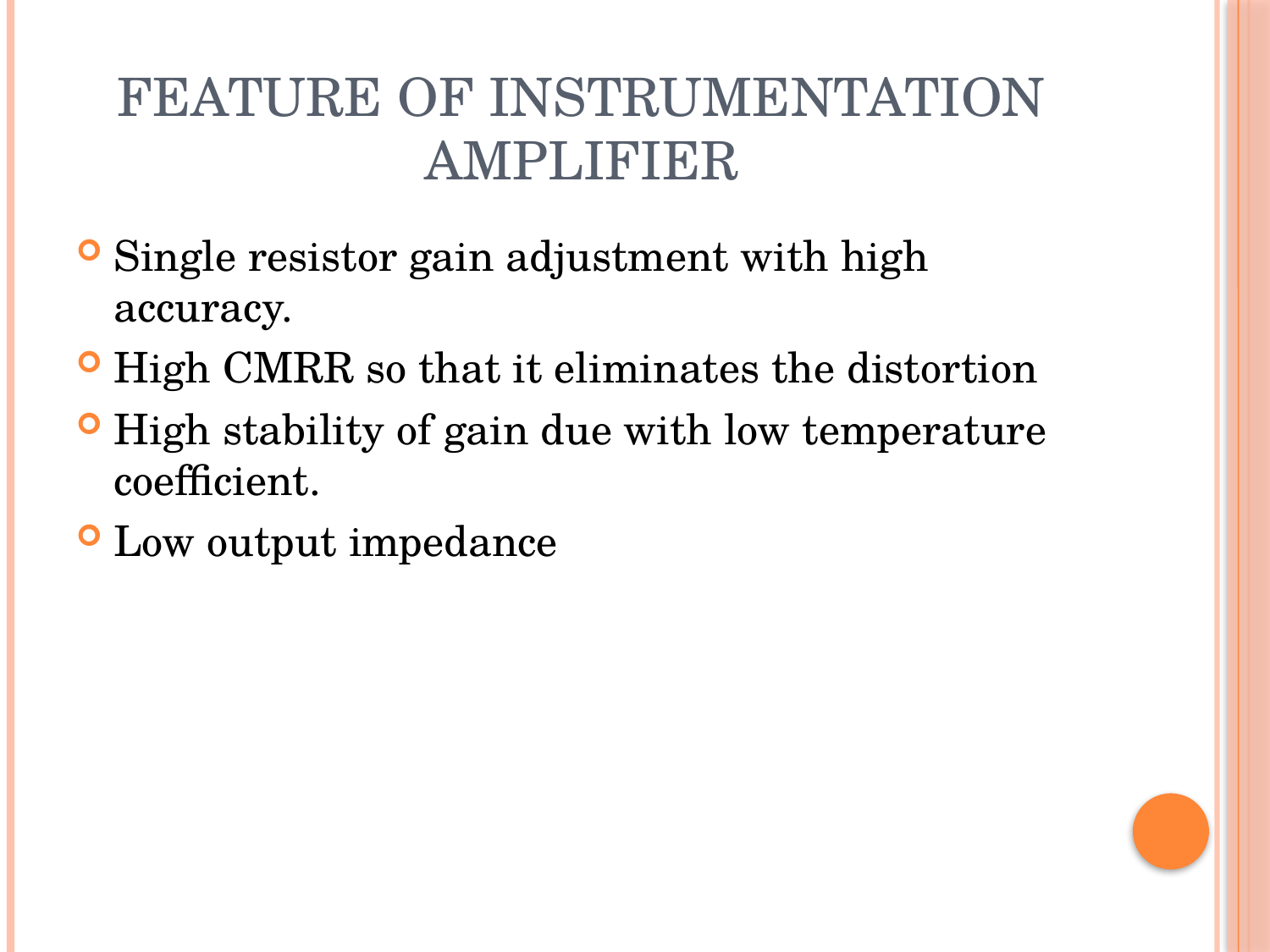

# Feature of Instrumentation amplifier
Single resistor gain adjustment with high accuracy.
High CMRR so that it eliminates the distortion
High stability of gain due with low temperature coefficient.
Low output impedance